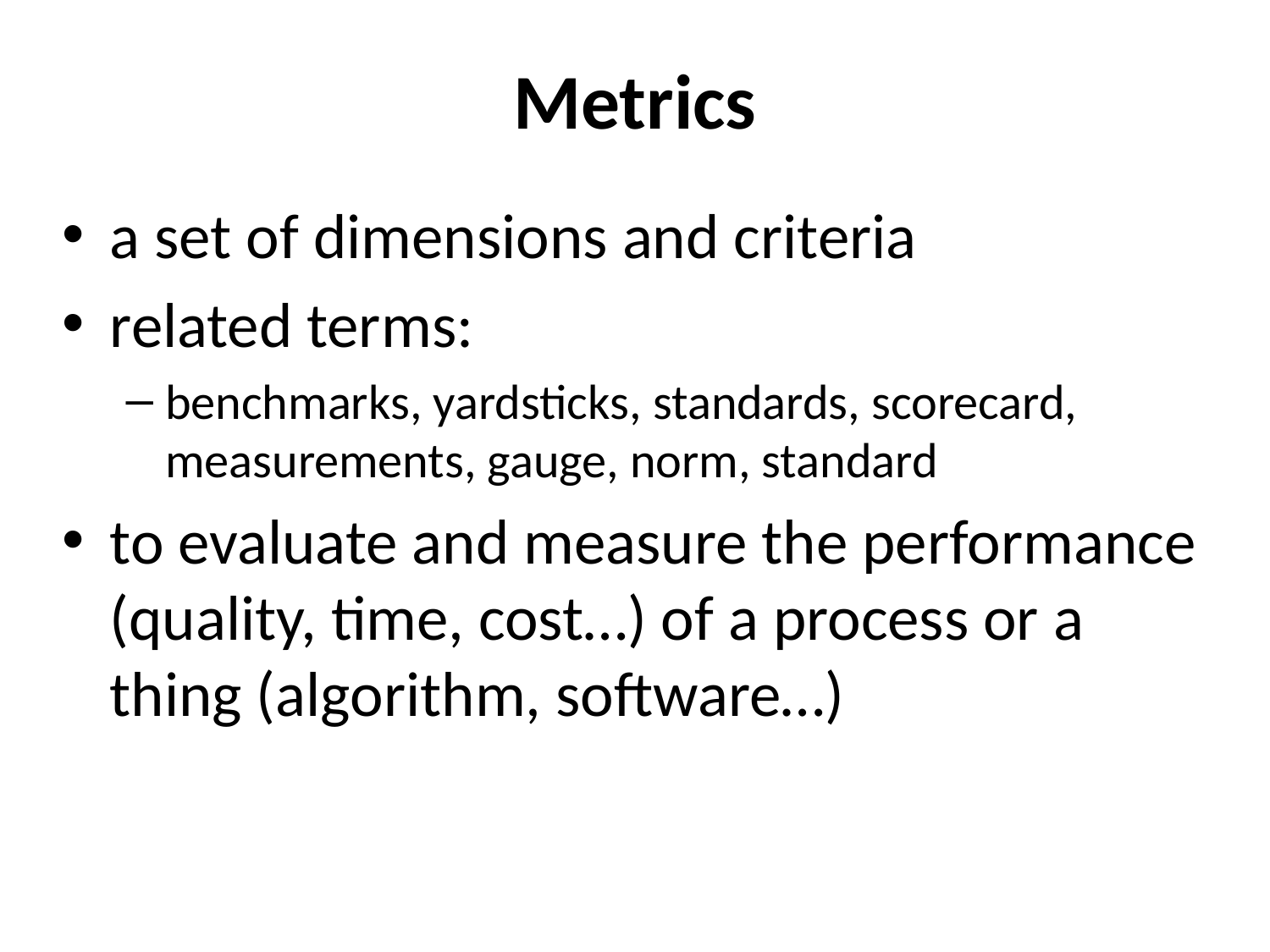

# Metrics
a set of dimensions and criteria
related terms:
benchmarks, yardsticks, standards, scorecard, measurements, gauge, norm, standard
to evaluate and measure the performance (quality, time, cost…) of a process or a thing (algorithm, software…)